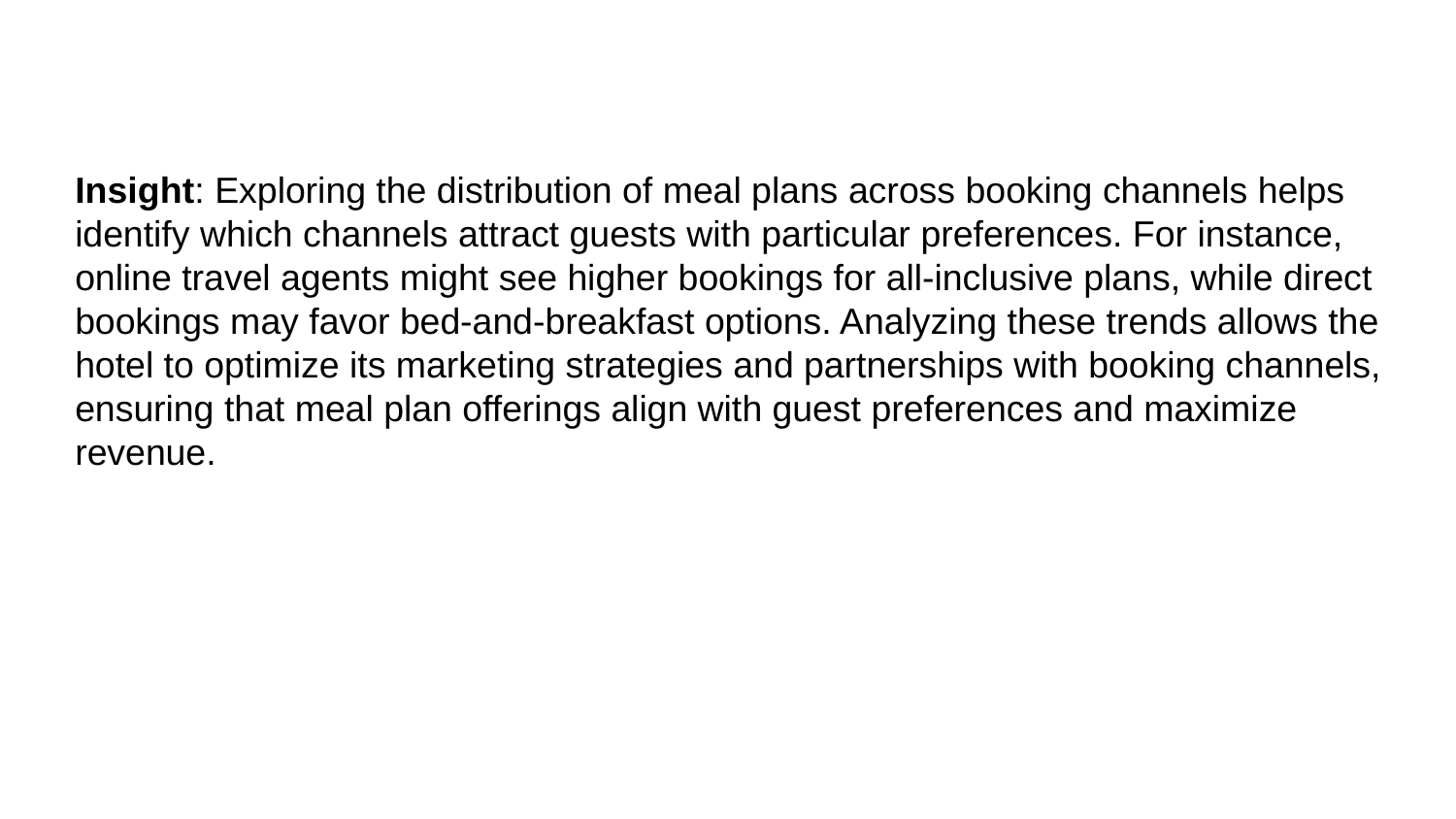

Insight: Exploring the distribution of meal plans across booking channels helps identify which channels attract guests with particular preferences. For instance, online travel agents might see higher bookings for all-inclusive plans, while direct bookings may favor bed-and-breakfast options. Analyzing these trends allows the hotel to optimize its marketing strategies and partnerships with booking channels, ensuring that meal plan offerings align with guest preferences and maximize revenue.